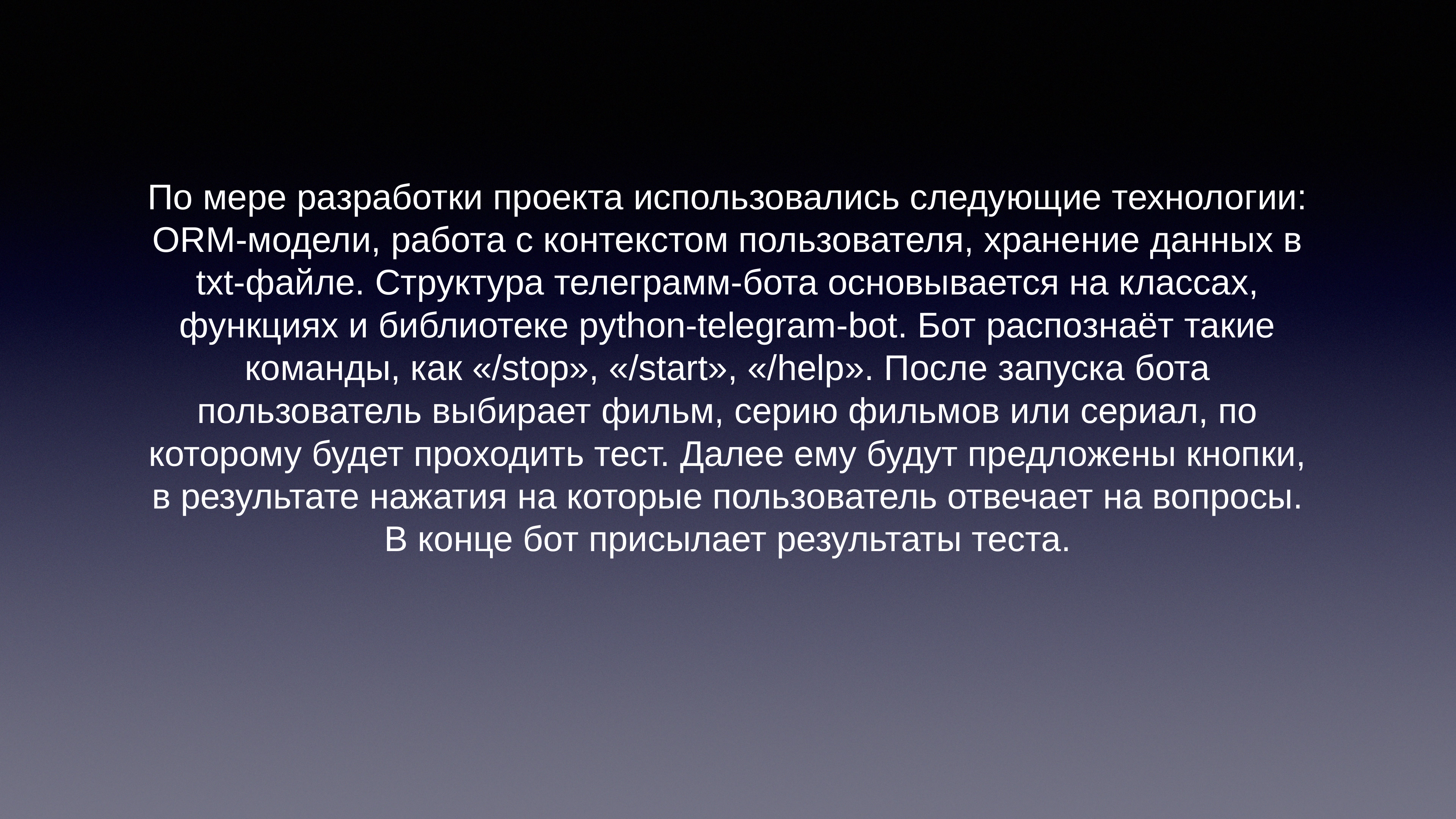

По мере разработки проекта использовались следующие технологии:
ORM-модели, работа с контекстом пользователя, хранение данных в txt-файле. Структура телеграмм-бота основывается на классах, функциях и библиотеке python-telegram-bot. Бот распознаёт такие команды, как «/stop», «/start», «/help». После запуска бота пользователь выбирает фильм, серию фильмов или сериал, по которому будет проходить тест. Далее ему будут предложены кнопки, в результате нажатия на которые пользователь отвечает на вопросы. В конце бот присылает результаты теста.